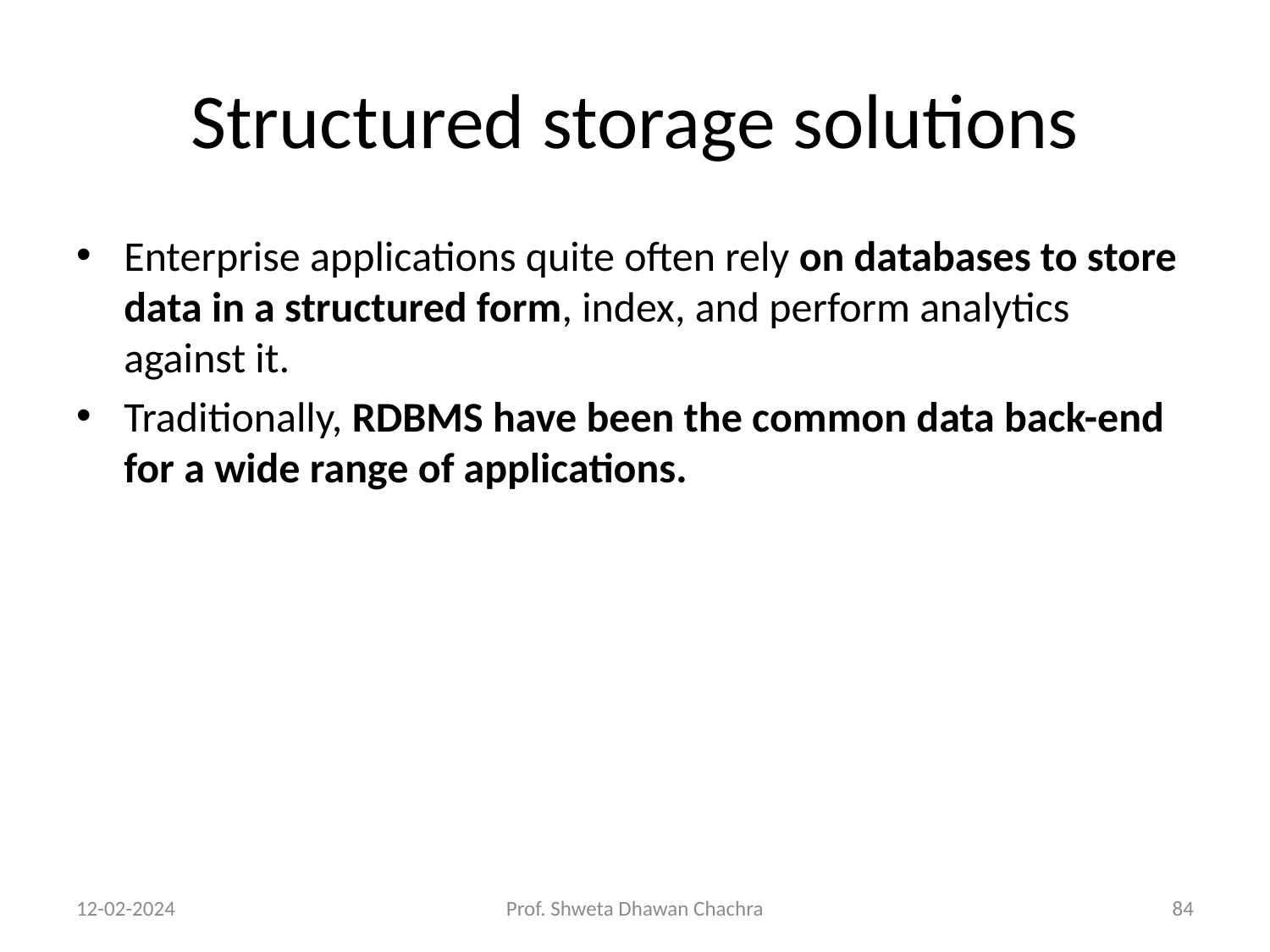

# Structured storage solutions
Enterprise applications quite often rely on databases to store data in a structured form, index, and perform analytics against it.
Traditionally, RDBMS have been the common data back-end for a wide range of applications.
12-02-2024
Prof. Shweta Dhawan Chachra
84